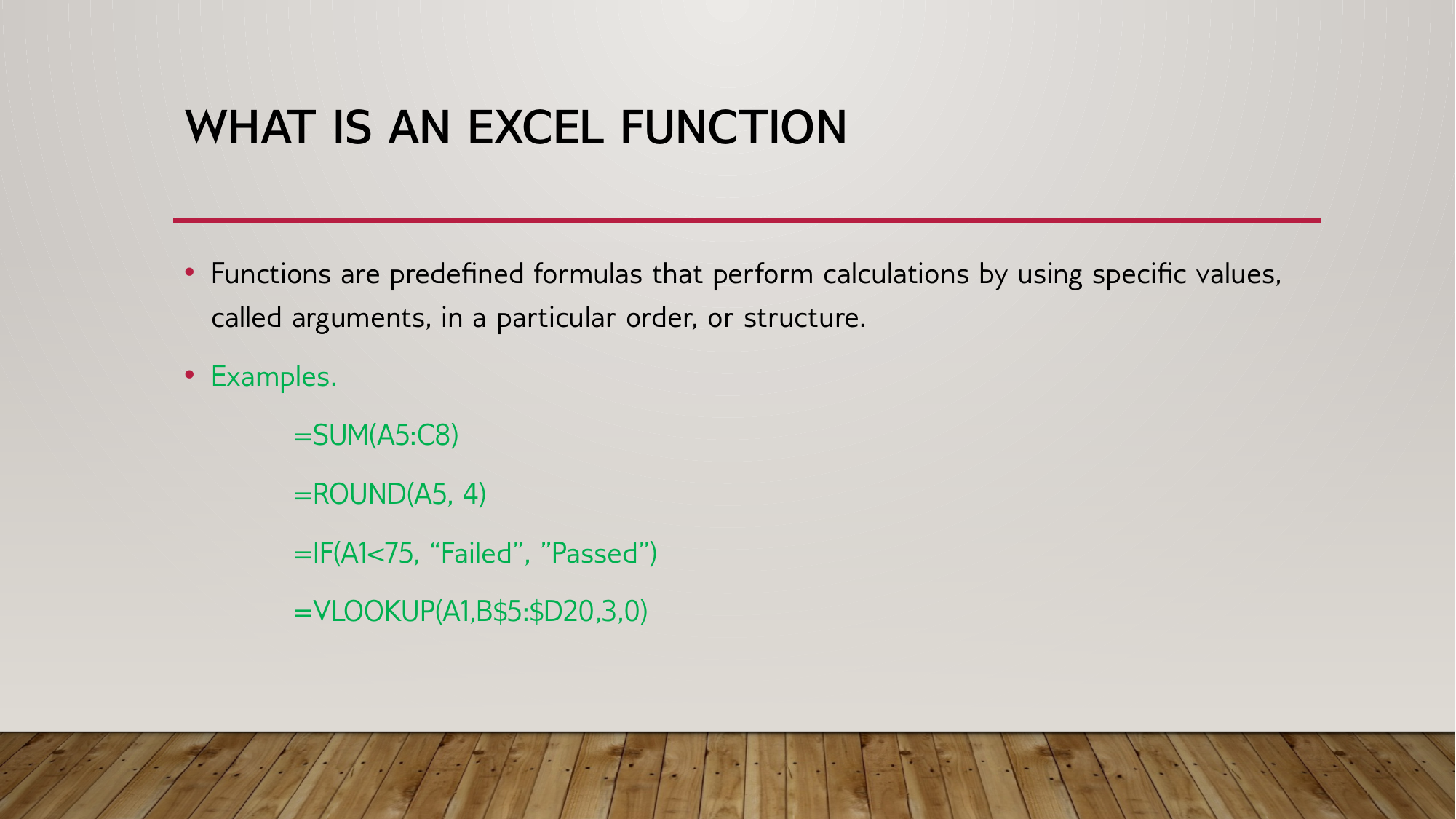

# What is an Excel Function
Functions are predefined formulas that perform calculations by using specific values, called arguments, in a particular order, or structure.
Examples.
	=SUM(A5:C8)
	=ROUND(A5, 4)
	=IF(A1<75, “Failed”, ”Passed”)
	=VLOOKUP(A1,B$5:$D20,3,0)